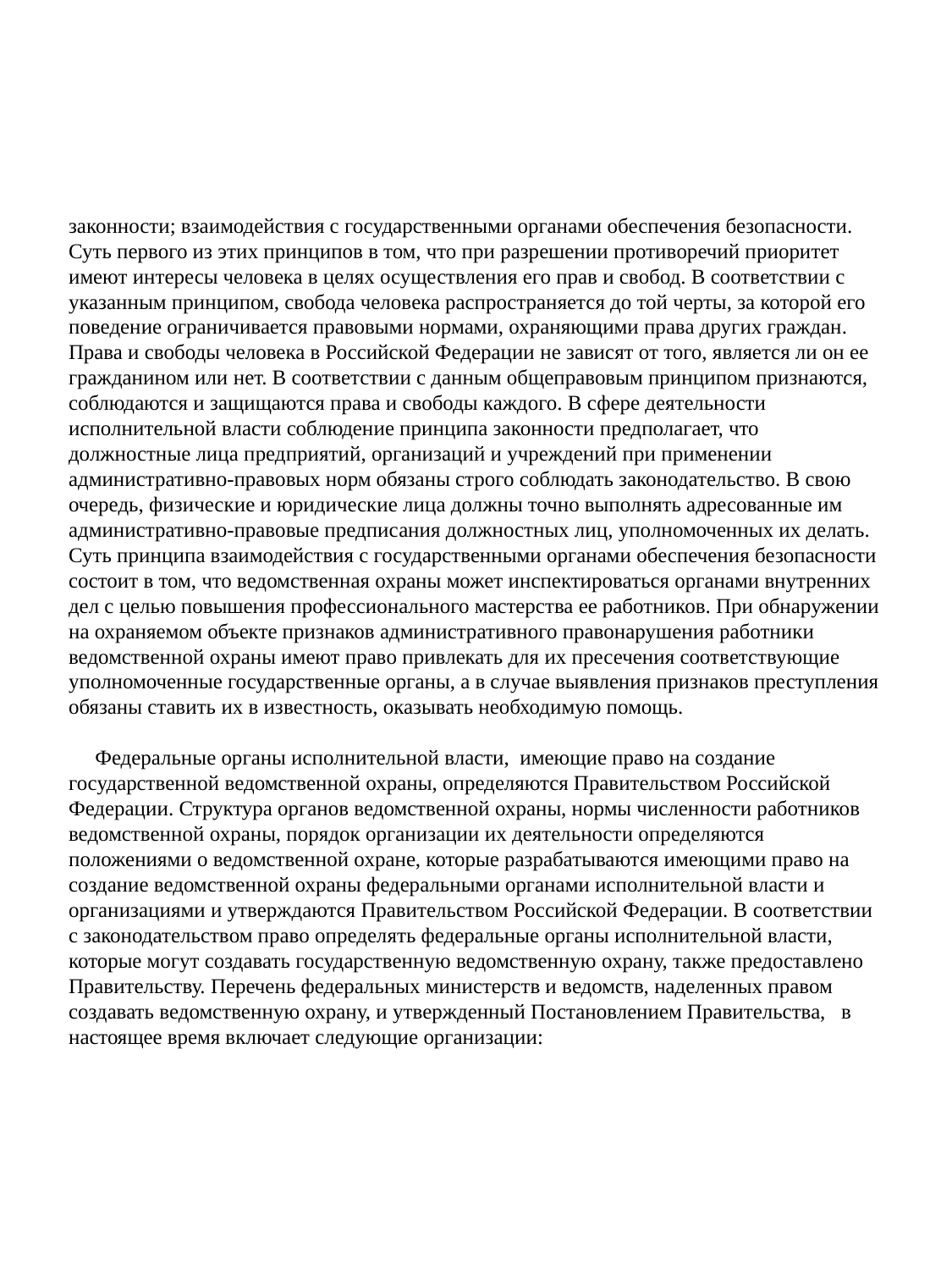

законности; взаимодействия с государственными органами обеспечения безопасности. Суть первого из этих принципов в том, что при разрешении противоречий приоритет имеют интересы человека в целях осуществления его прав и свобод. В соответствии с указанным принципом, свобода человека распространяется до той черты, за которой его поведение ограничивается правовыми нормами, охраняющими права других граждан. Права и свободы человека в Российской Федерации не зависят от того, является ли он ее гражданином или нет. В соответствии с данным общеправовым принципом признаются, соблюдаются и защищаются права и свободы каждого. В сфере деятельности исполнительной власти соблюдение принципа законности предполагает, что должностные лица предприятий, организаций и учреждений при применении административно-правовых норм обязаны строго соблюдать законодательство. В свою очередь, физические и юридические лица должны точно выполнять адресованные им административно-правовые предписания должностных лиц, уполномоченных их делать. Суть принципа взаимодействия с государственными органами обеспечения безопасности состоит в том, что ведомственная охраны может инспектироваться органами внутренних дел с целью повышения профессионального мастерства ее работников. При обнаружении на охраняемом объекте признаков административного правонарушения работники ведомственной охраны имеют право привлекать для их пресечения соответствующие уполномоченные государственные органы, а в случае выявления признаков преступления обязаны ставить их в известность, оказывать необходимую помощь.

     Федеральные органы исполнительной власти,  имеющие право на создание государственной ведомственной охраны, определяются Правительством Российской Федерации. Структура органов ведомственной охраны, нормы численности работников ведомственной охраны, порядок организации их деятельности определяются положениями о ведомственной охране, которые разрабатываются имеющими право на создание ведомственной охраны федеральными органами исполнительной власти и организациями и утверждаются Правительством Российской Федерации. В соответствии с законодательством право определять федеральные органы исполнительной власти, которые могут создавать государственную ведомственную охрану, также предоставлено Правительству. Перечень федеральных министерств и ведомств, наделенных правом создавать ведомственную охрану, и утвержденный Постановлением Правительства,   в настоящее время включает следующие организации: